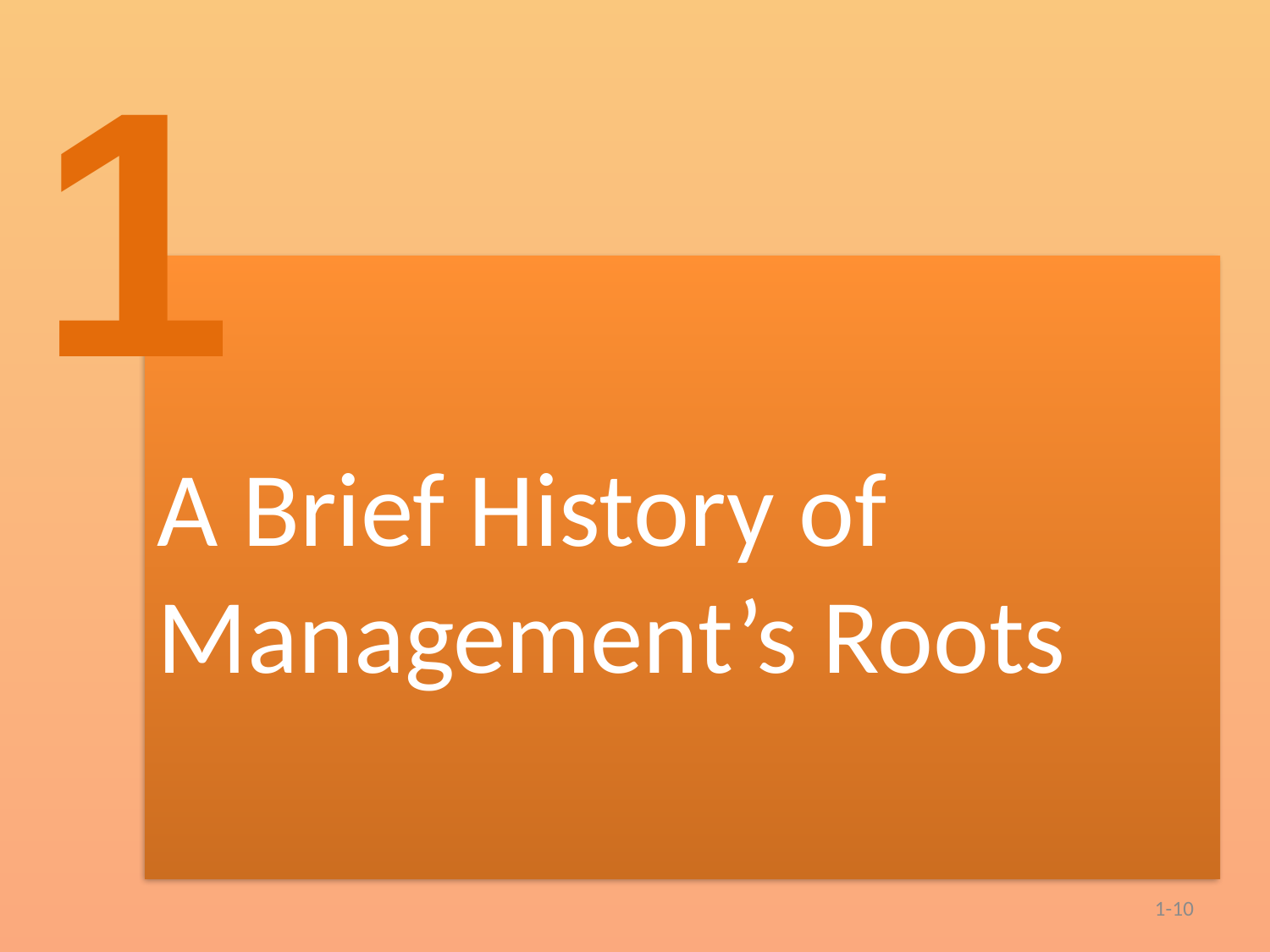

1
A Brief History of
Management’s Roots
1-10